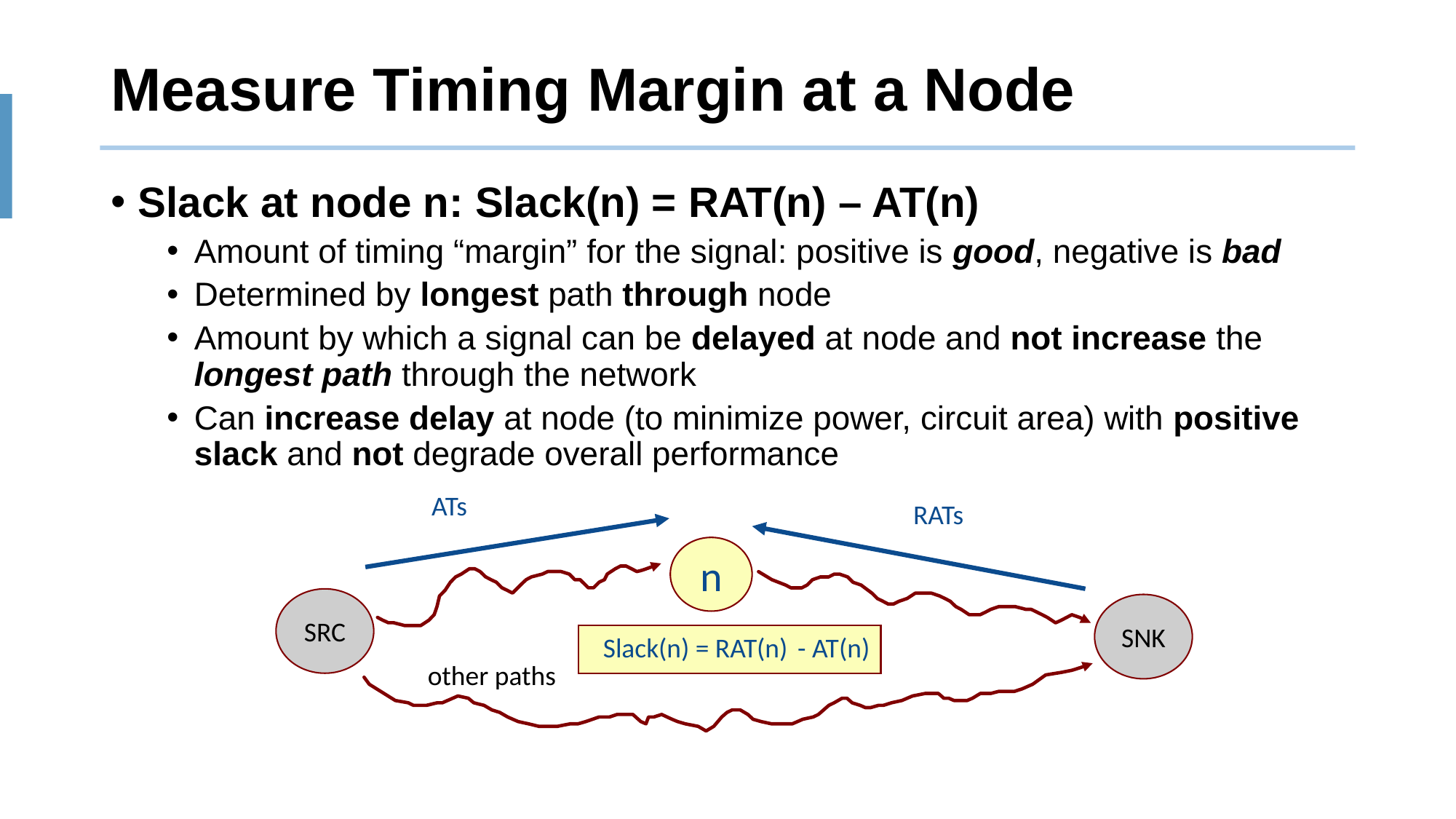

# Measure Timing Margin at a Node
Slack at node n: Slack(n) = RAT(n) – AT(n)
Amount of timing “margin” for the signal: positive is good, negative is bad
Determined by longest path through node
Amount by which a signal can be delayed at node and not increase the longest path through the network
Can increase delay at node (to minimize power, circuit area) with positive slack and not degrade overall performance

ATs

RATs

n

SRC
SNK
other paths

Slack(n) = RAT(n)  - AT(n)